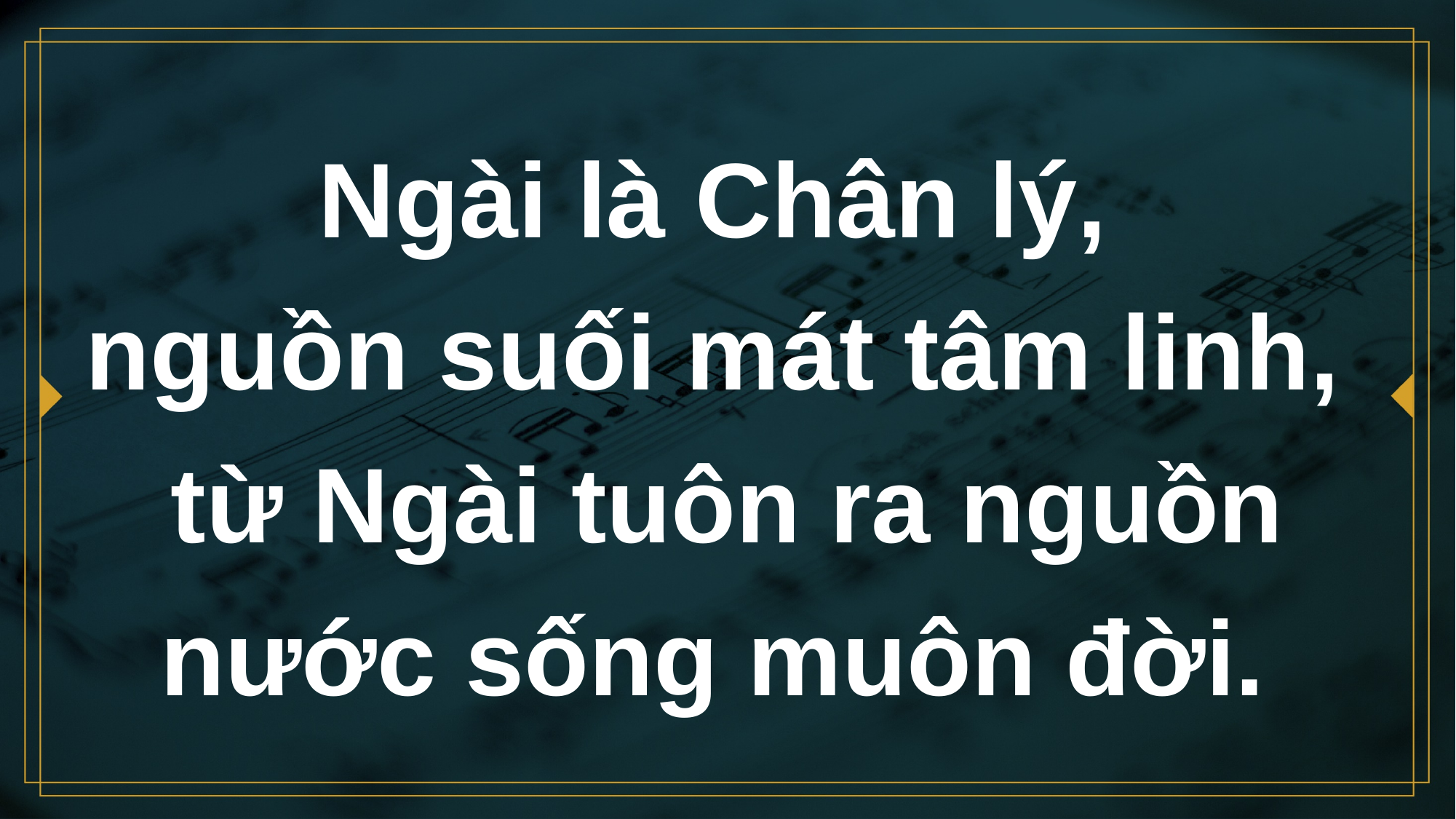

# Ngài là Chân lý, nguồn suối mát tâm linh,
từ Ngài tuôn ra nguồn nước sống muôn đời.